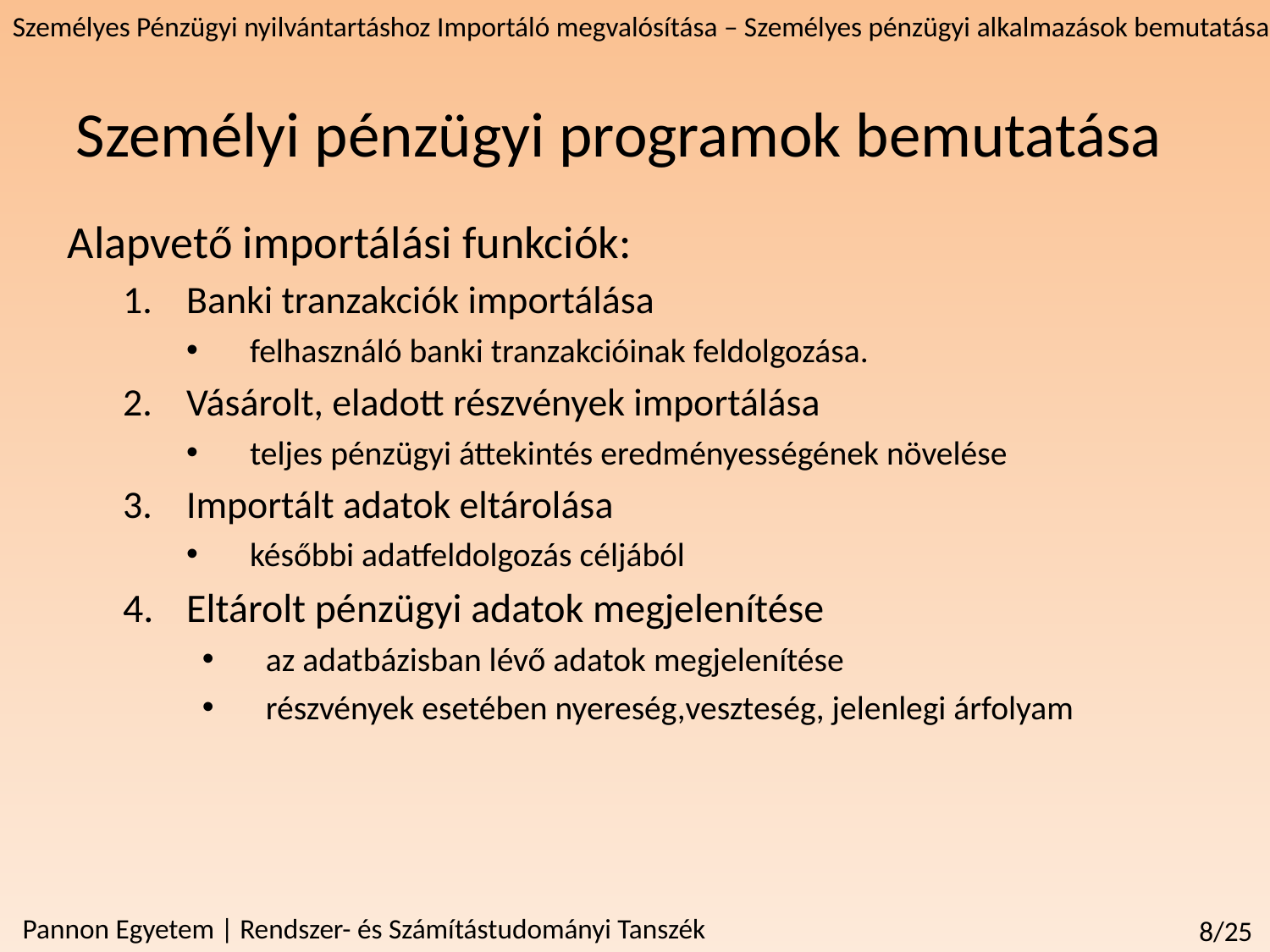

Személyes Pénzügyi nyilvántartáshoz Importáló megvalósítása – Személyes pénzügyi alkalmazások bemutatása

Személyi pénzügyi programok bemutatása
Alapvető importálási funkciók:
Banki tranzakciók importálása
felhasználó banki tranzakcióinak feldolgozása.
Vásárolt, eladott részvények importálása
teljes pénzügyi áttekintés eredményességének növelése
Importált adatok eltárolása
későbbi adatfeldolgozás céljából
Eltárolt pénzügyi adatok megjelenítése
az adatbázisban lévő adatok megjelenítése
részvények esetében nyereség,veszteség, jelenlegi árfolyam
Pannon Egyetem | Rendszer- és Számítástudományi Tanszék
8/25